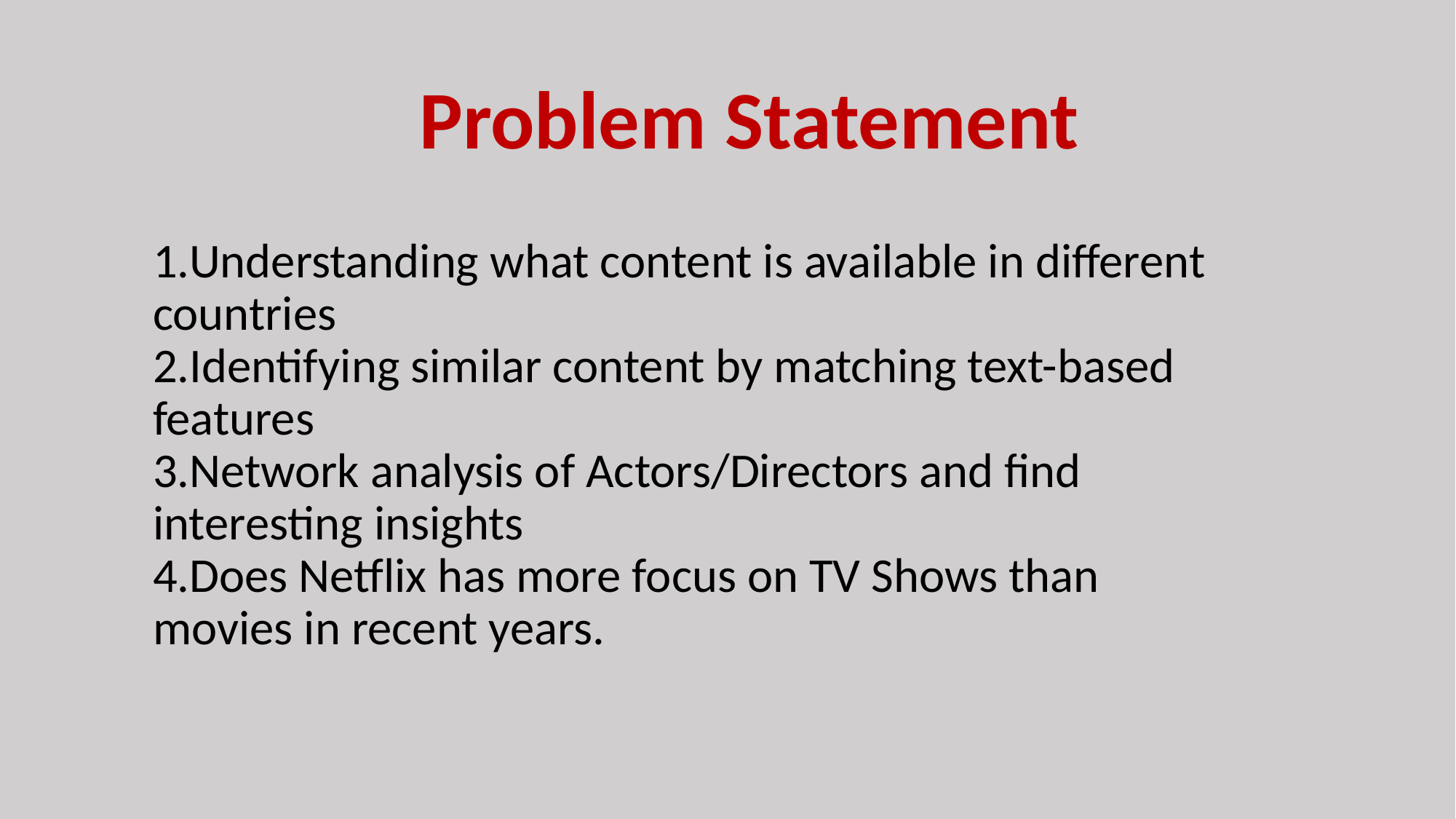

Problem Statement
# 1.Understanding what content is available in different countries 2.Identifying similar content by matching text-based features 3.Network analysis of Actors/Directors and find interesting insights 4.Does Netflix has more focus on TV Shows than movies in recent years.